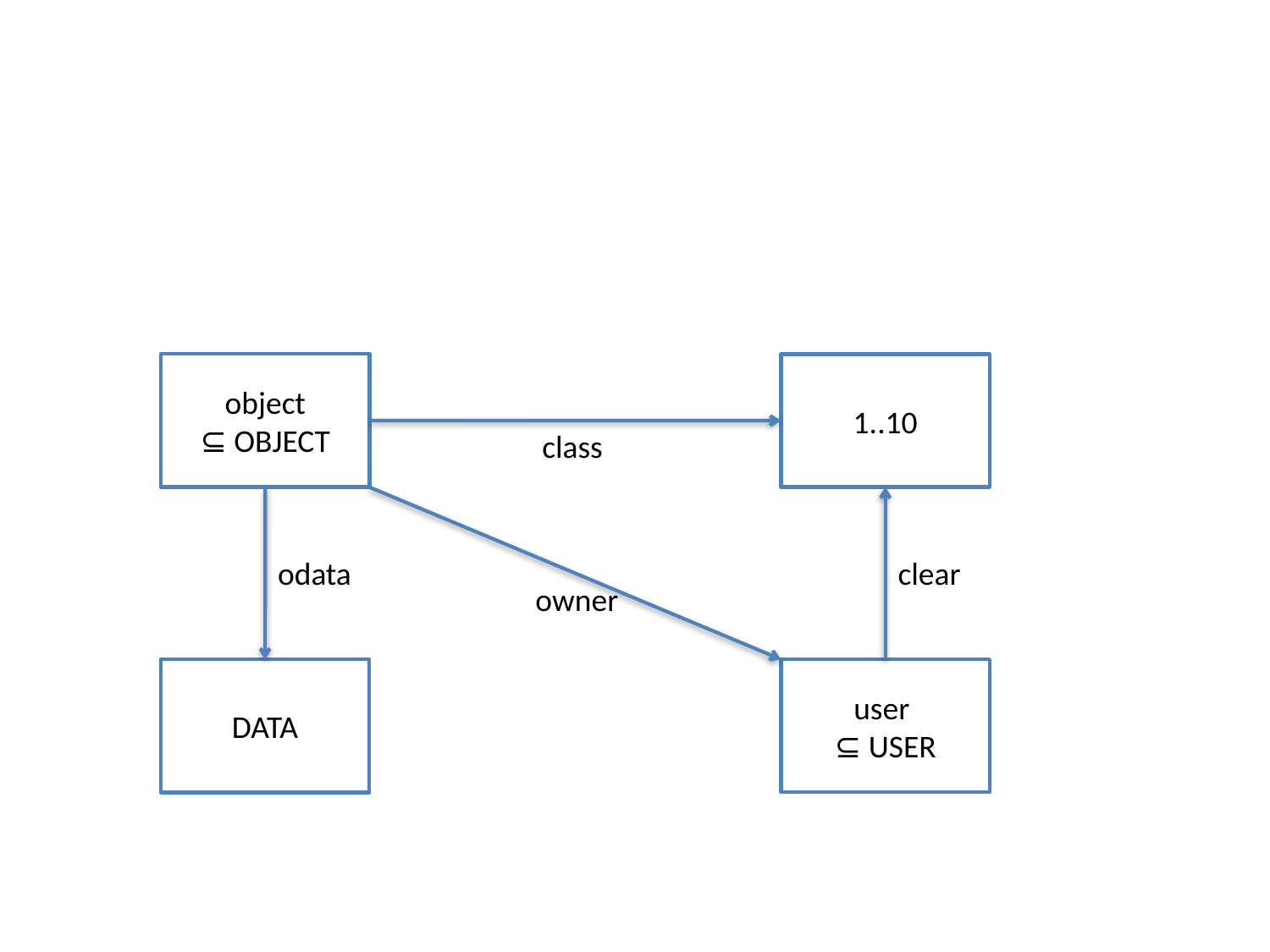

object
⊆ OBJECT
1..10
class
odata
clear
owner
DATA
user
⊆ USER